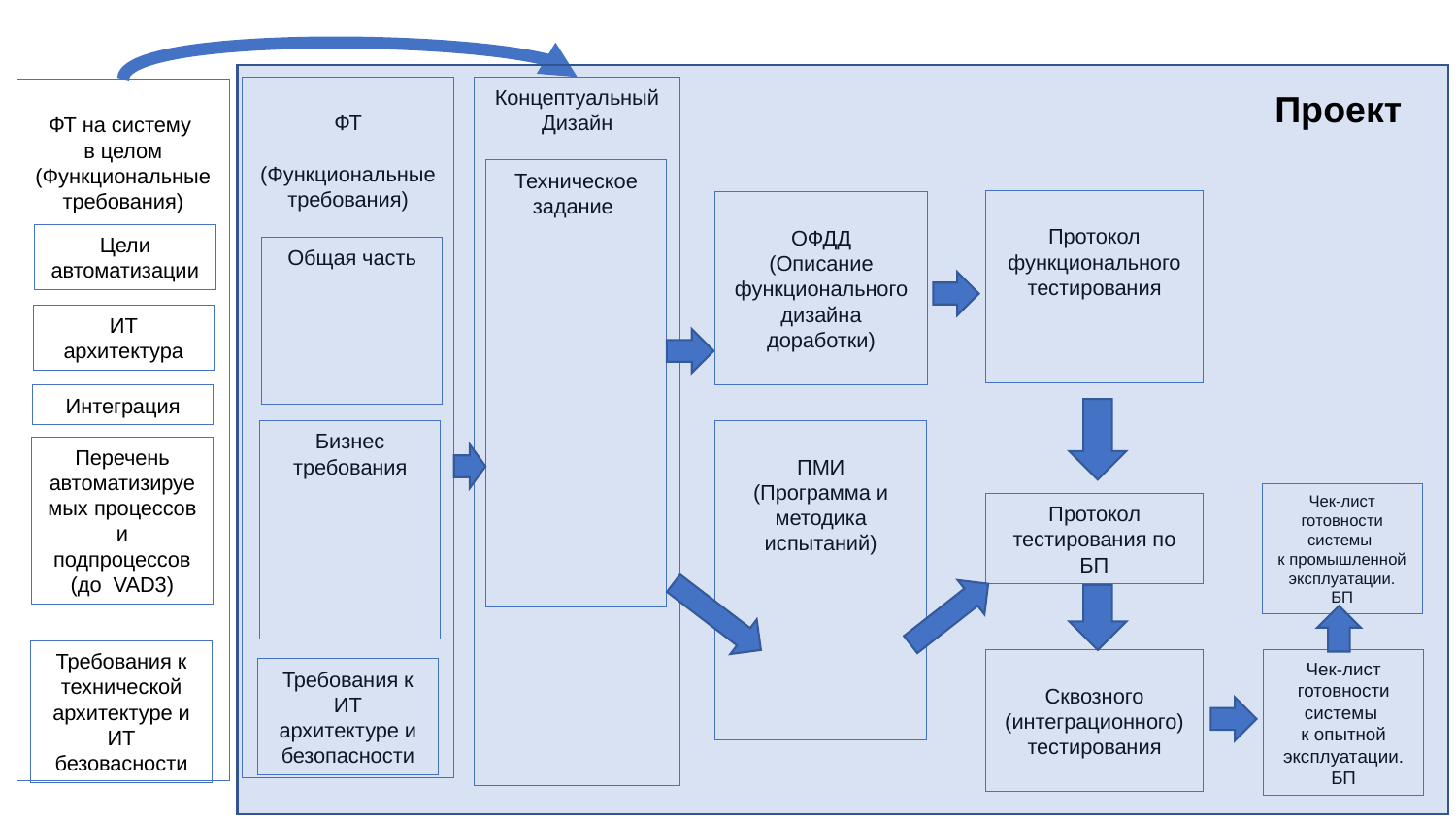

6\34
Основные документы программы проектов

ФТ

(Функциональные требования)

Концептуальный Дизайн

ФТ на систему
в целом
(Функциональные требования)

Проект
Техническое задание

Протокол функционального тестирования

ОФДД
(Описание функционального дизайна доработки)

Цели автоматизации
Общая часть

ИТ архитектура

Интеграция

Бизнес требования

ПМИ
(Программа и методика испытаний)

Перечень автоматизируемых процессов и подпроцессов
(до  VAD3)

Чек-лист готовности системы
к промышленной эксплуатации. БП
Протокол тестирования по БП

Требования к технической архитектуре и ИТ безовасности

Сквозного (интеграционного) тестирования

Чек-лист готовности системы
к опытной эксплуатации. БП
Требования к ИТ архитектуре и безопасности